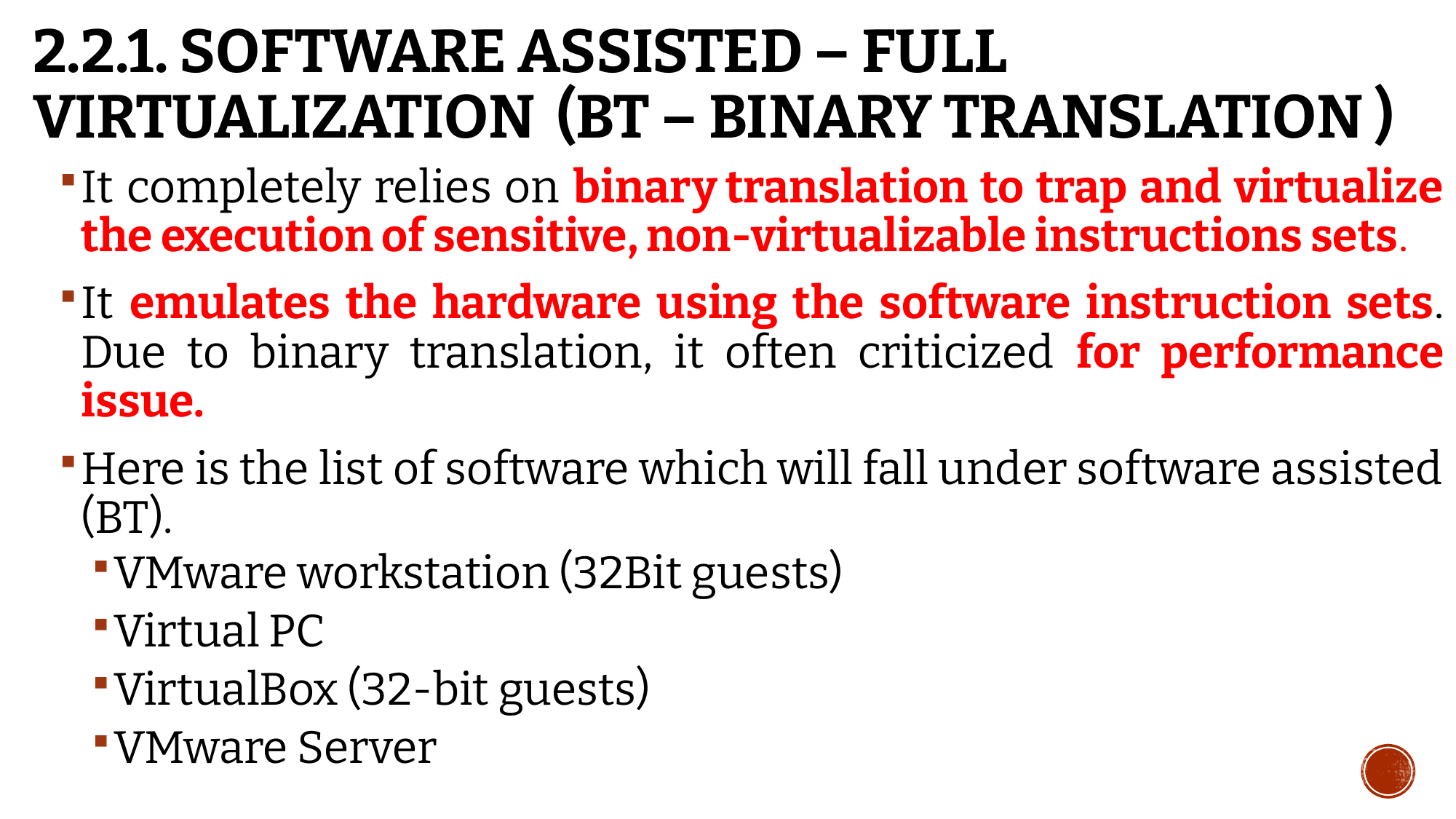

# 2.2.1. Software Assisted – Full Virtualization  (BT – Binary Translation )
It completely relies on binary translation to trap and virtualize the execution of sensitive, non-virtualizable instructions sets.
It emulates the hardware using the software instruction sets. Due to binary translation, it often criticized for performance issue.
Here is the list of software which will fall under software assisted (BT).
VMware workstation (32Bit guests)
Virtual PC
VirtualBox (32-bit guests)
VMware Server